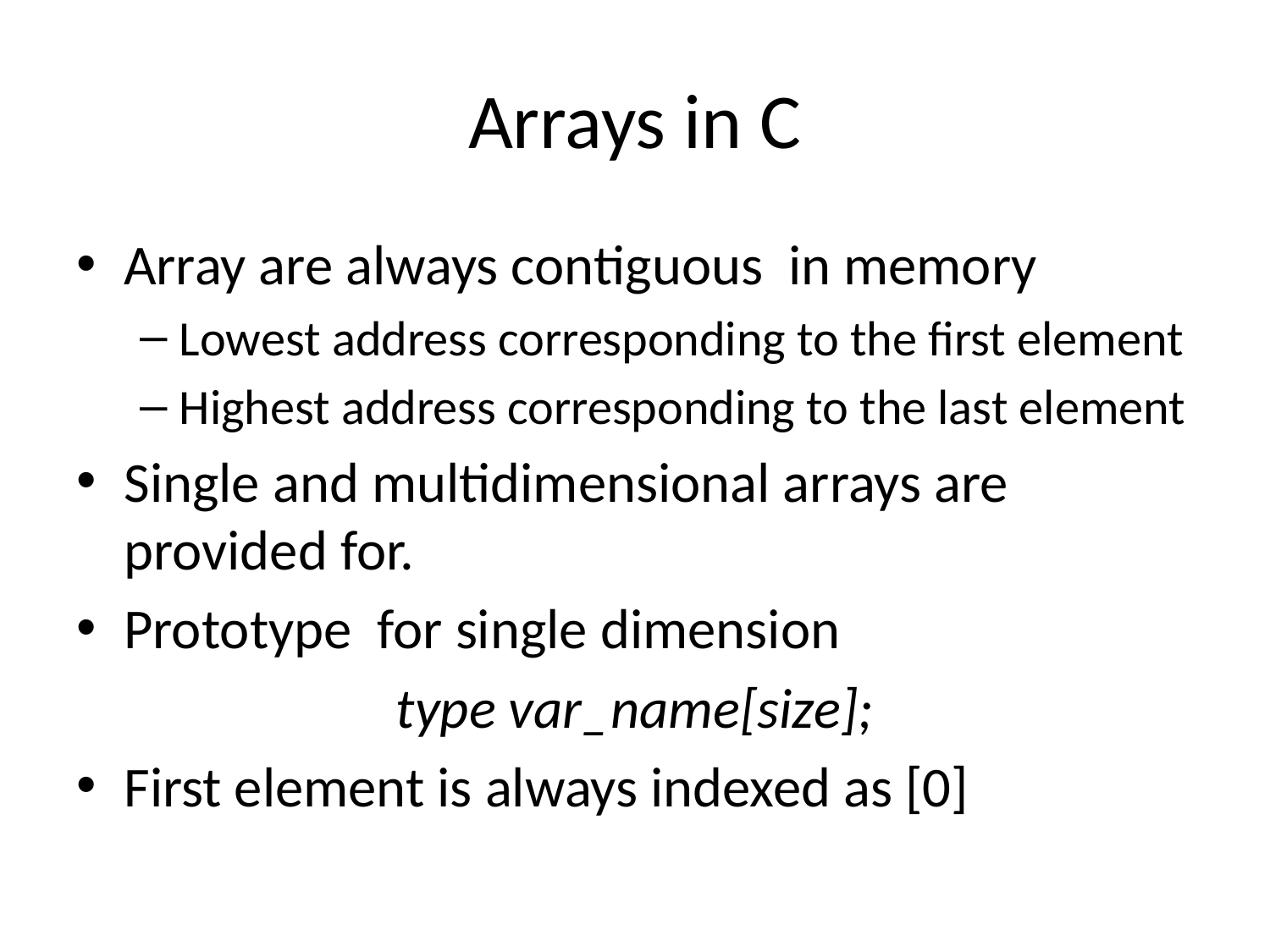

# Arrays in C
Array are always contiguous  in memory
Lowest address corresponding to the first element
Highest address corresponding to the last element
Single and multidimensional arrays are provided for.
Prototype  for single dimension
type var_name[size];
First element is always indexed as [0]